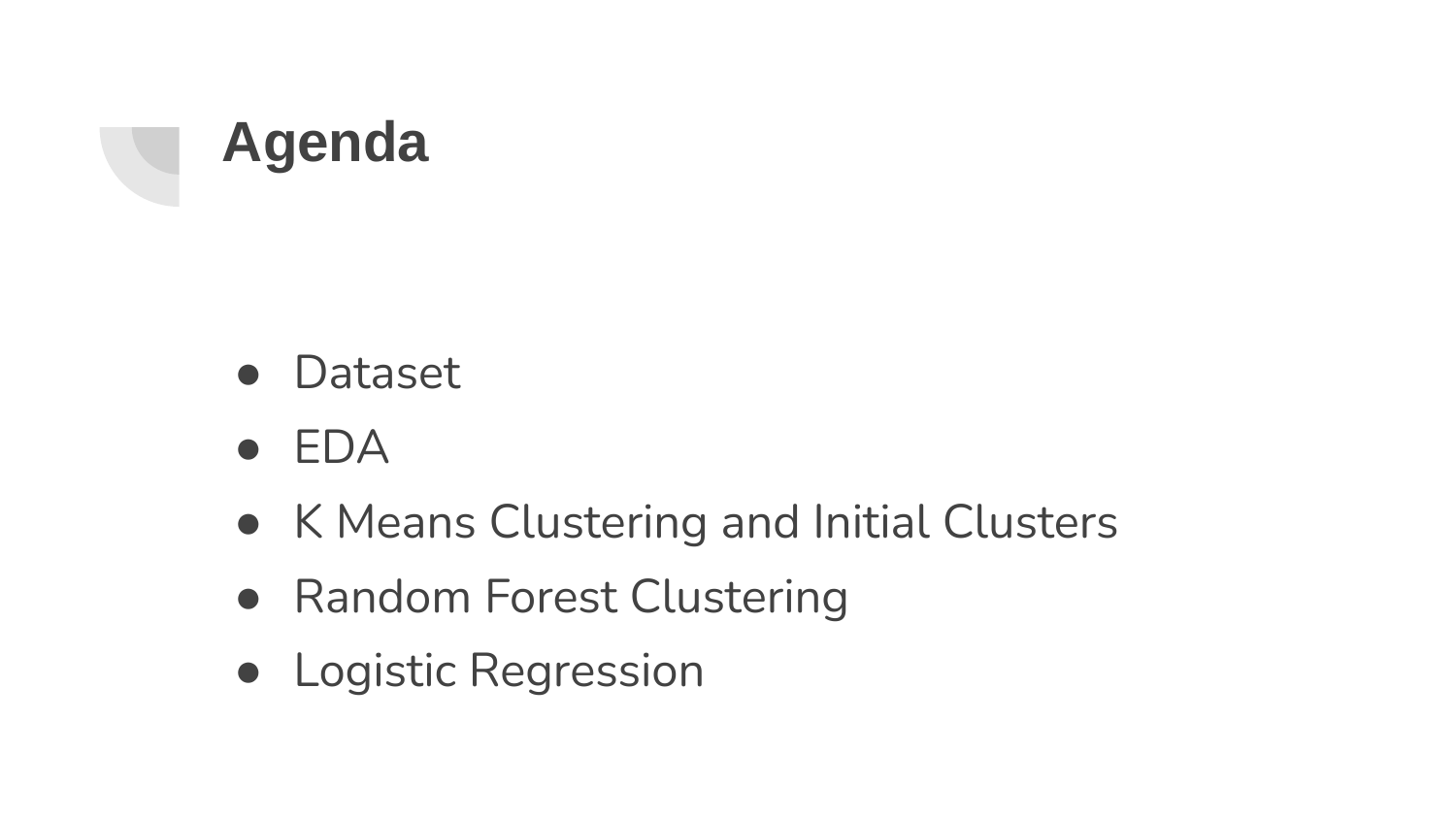

# Agenda
Dataset
EDA
K Means Clustering and Initial Clusters
Random Forest Clustering
Logistic Regression